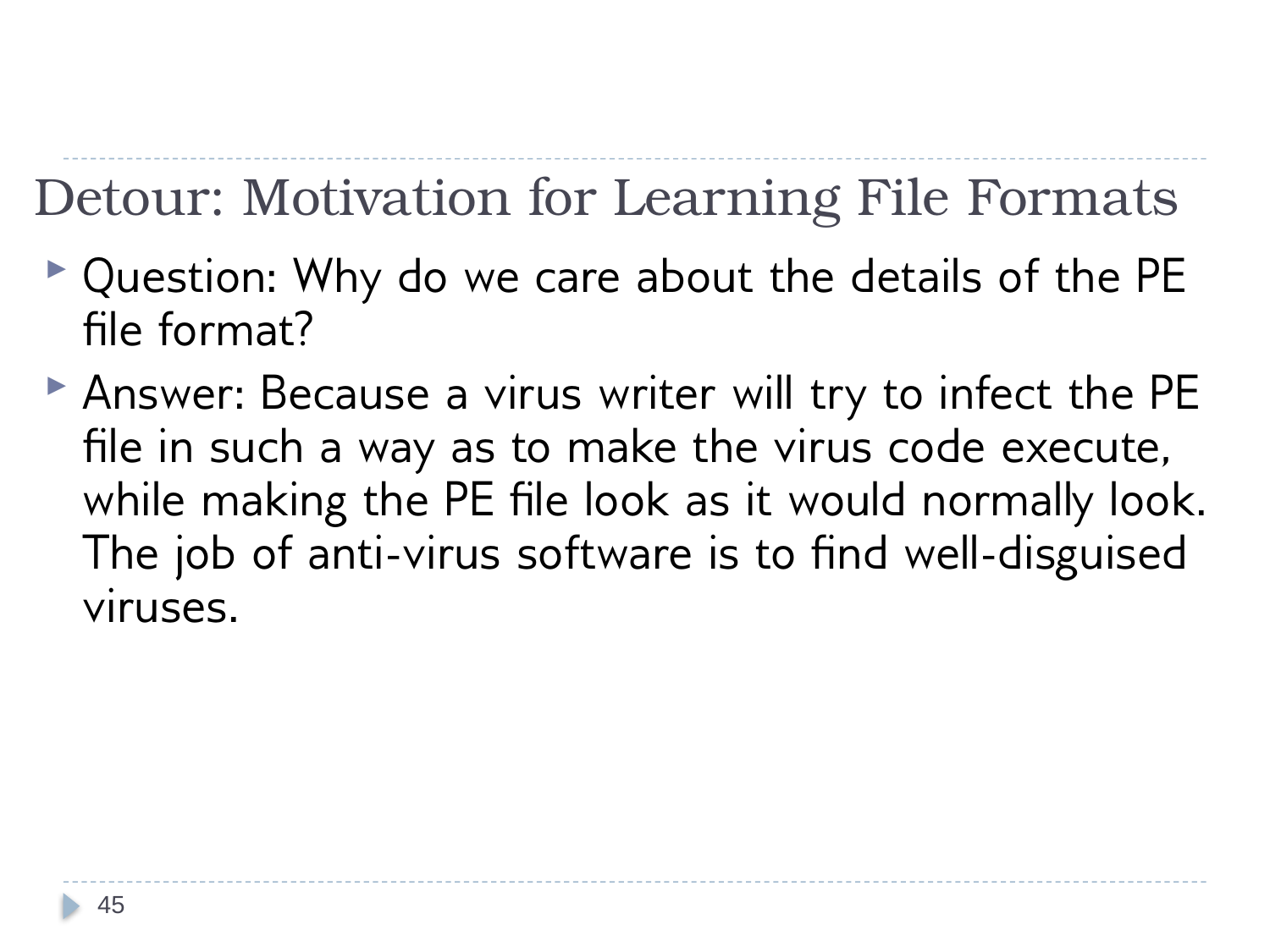

# Detour: Motivation for Learning File Formats
Question: Why do we care about the details of the PE file format?
Answer: Because a virus writer will try to infect the PE file in such a way as to make the virus code execute, while making the PE file look as it would normally look. The job of anti-virus software is to find well-disguised viruses.

45